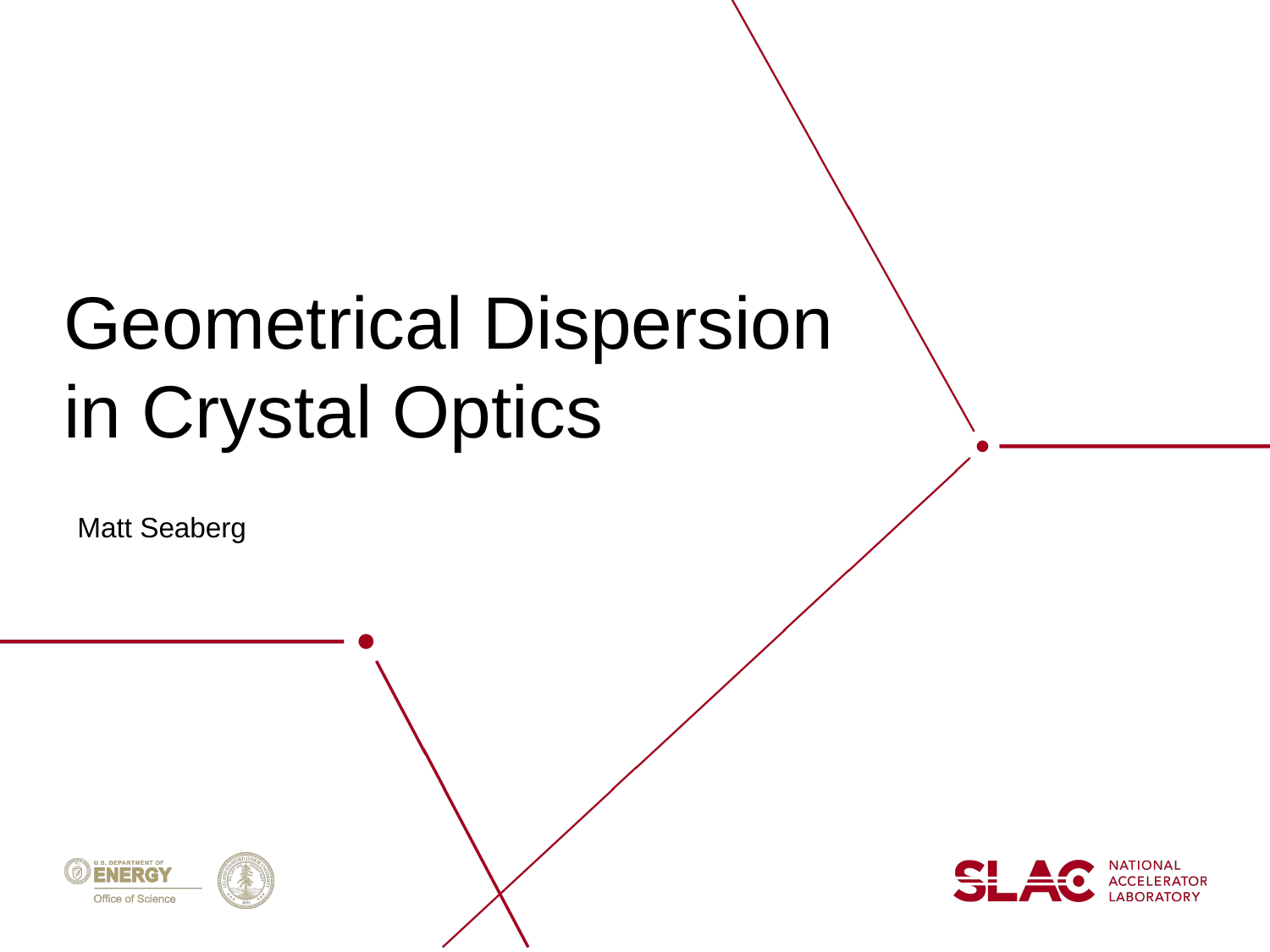

Geometrical Dispersion in Crystal Optics

Matt Seaberg